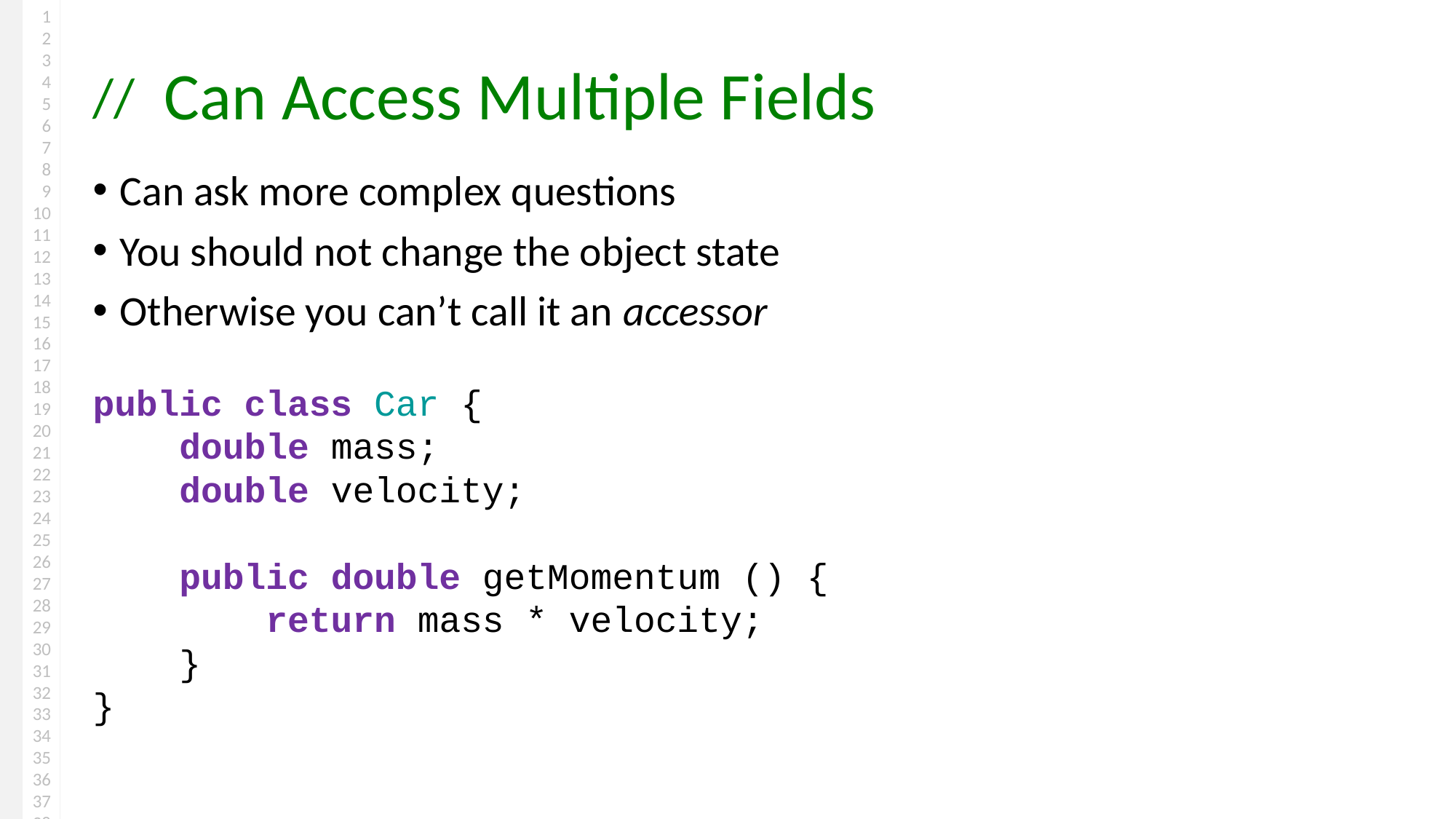

# Can Access Multiple Fields
Can ask more complex questions
You should not change the object state
Otherwise you can’t call it an accessor

public class Car {
    double mass;
    double velocity;

    public double getMomentum () {
        return mass * velocity;
    }
}